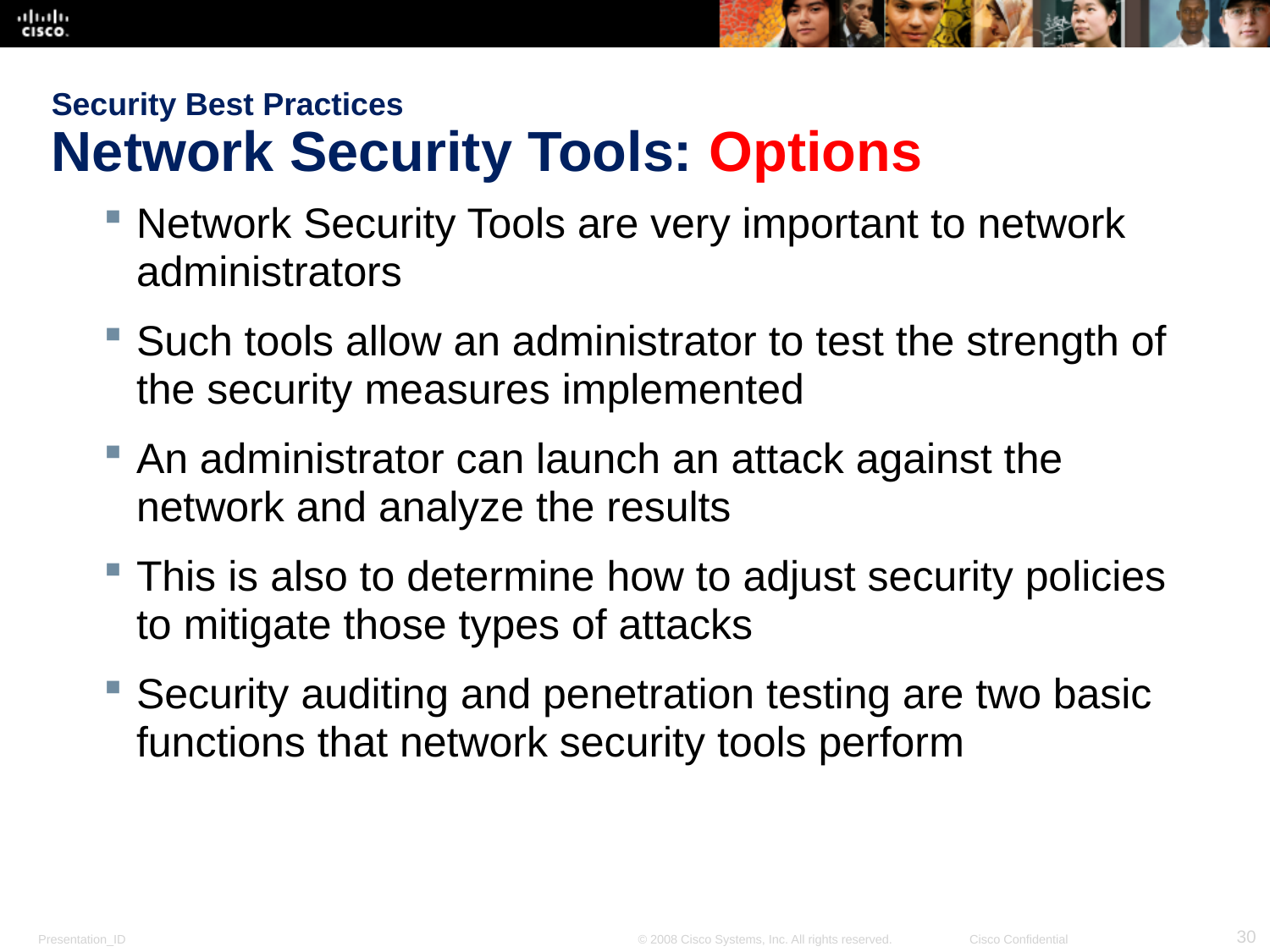

# Security Best Practices Network Security Tools: Options
Network Security Tools are very important to network administrators
Such tools allow an administrator to test the strength of the security measures implemented
An administrator can launch an attack against the network and analyze the results
This is also to determine how to adjust security policies to mitigate those types of attacks
Security auditing and penetration testing are two basic functions that network security tools perform